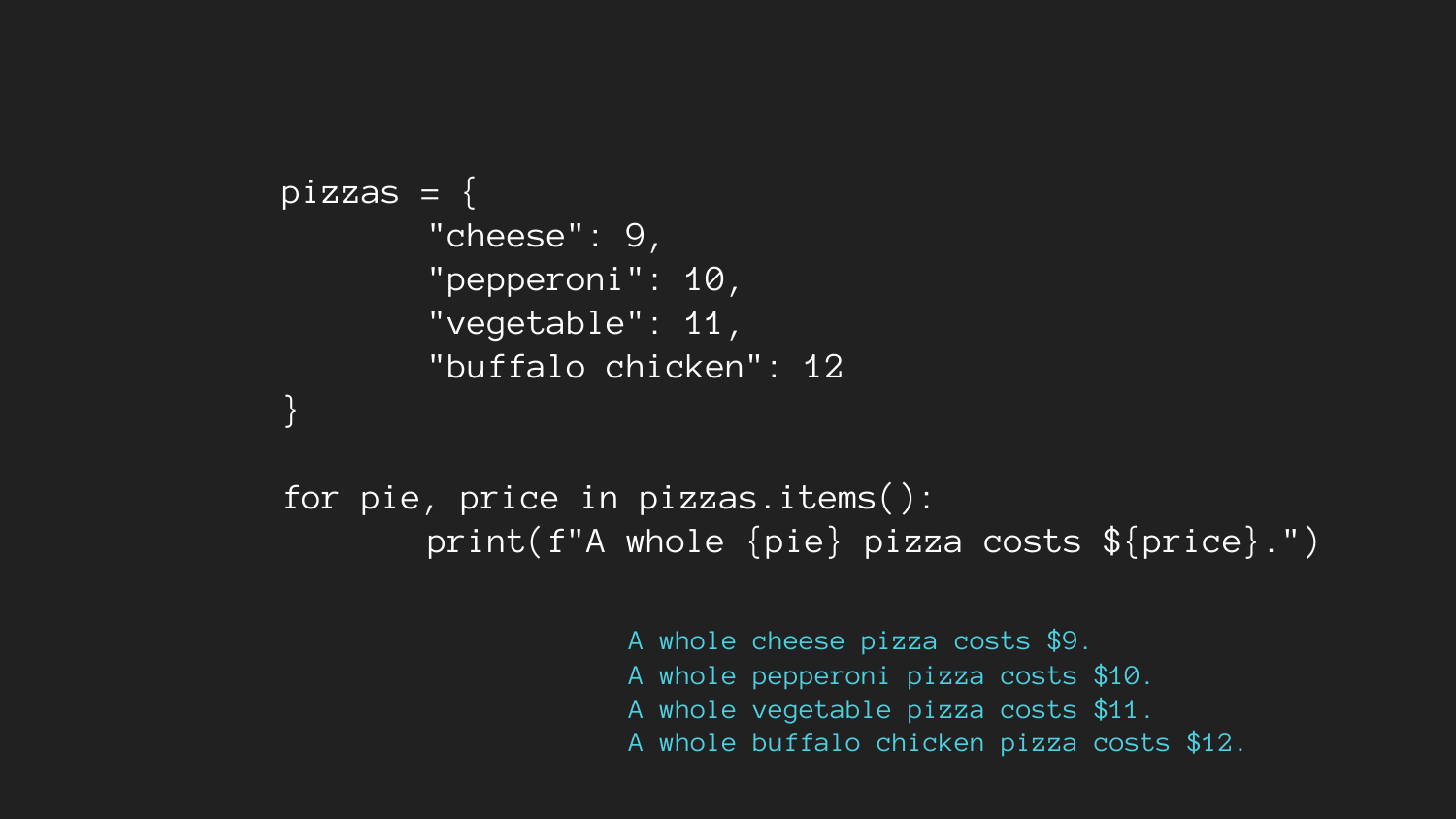

pizzas = {
		"cheese": 9,
		"pepperoni": 10,
		"vegetable": 11,
		"buffalo chicken": 12
	}

	for pie, price in pizzas.items():
		print(f"A whole {pie} pizza costs ${price}.")

A whole cheese pizza costs $9.
A whole pepperoni pizza costs $10.
A whole vegetable pizza costs $11.
A whole buffalo chicken pizza costs $12.